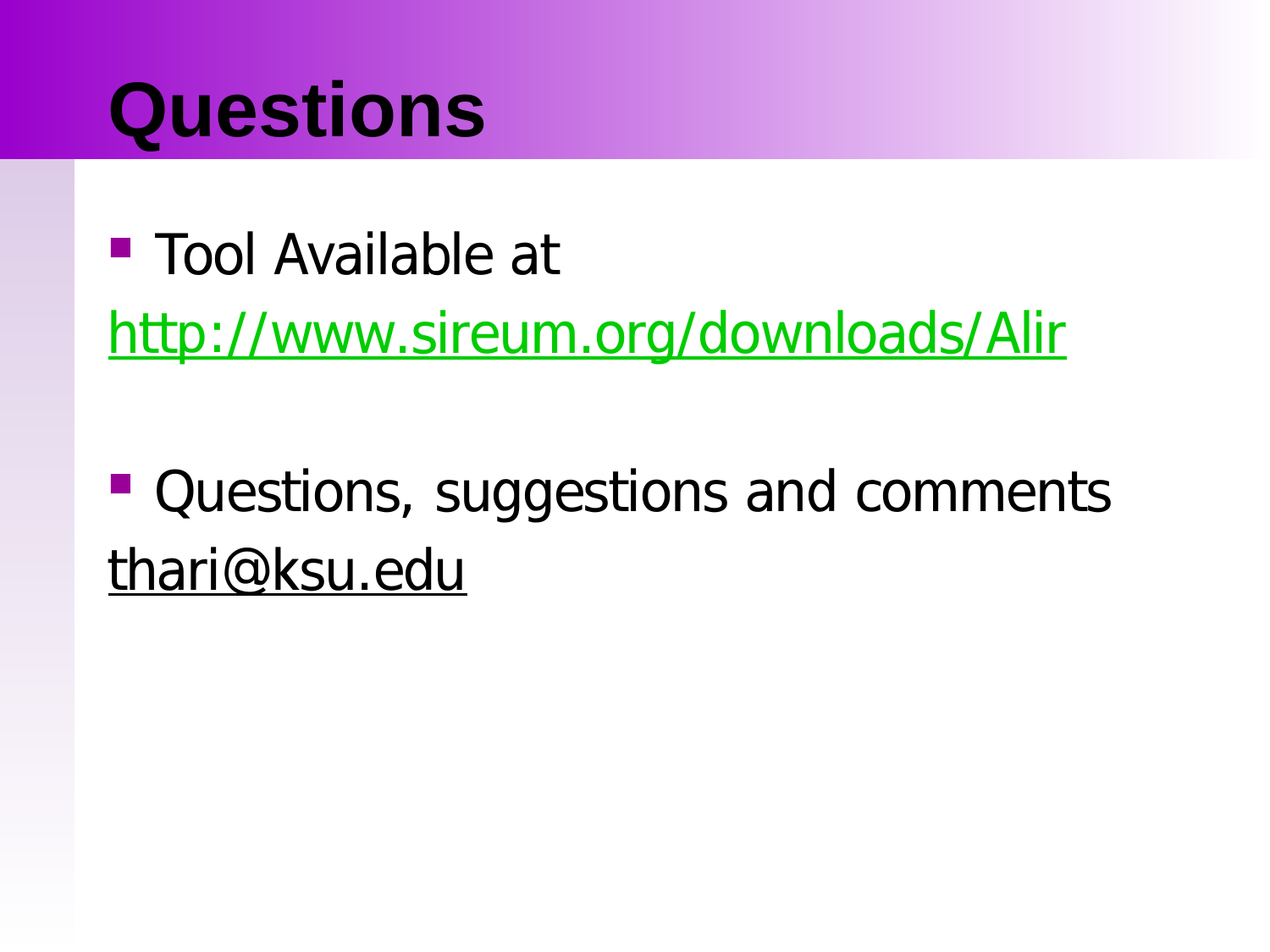

# Questions
Tool Available at
http://www.sireum.org/downloads/Alir

Questions, suggestions and comments
thari@ksu.edu